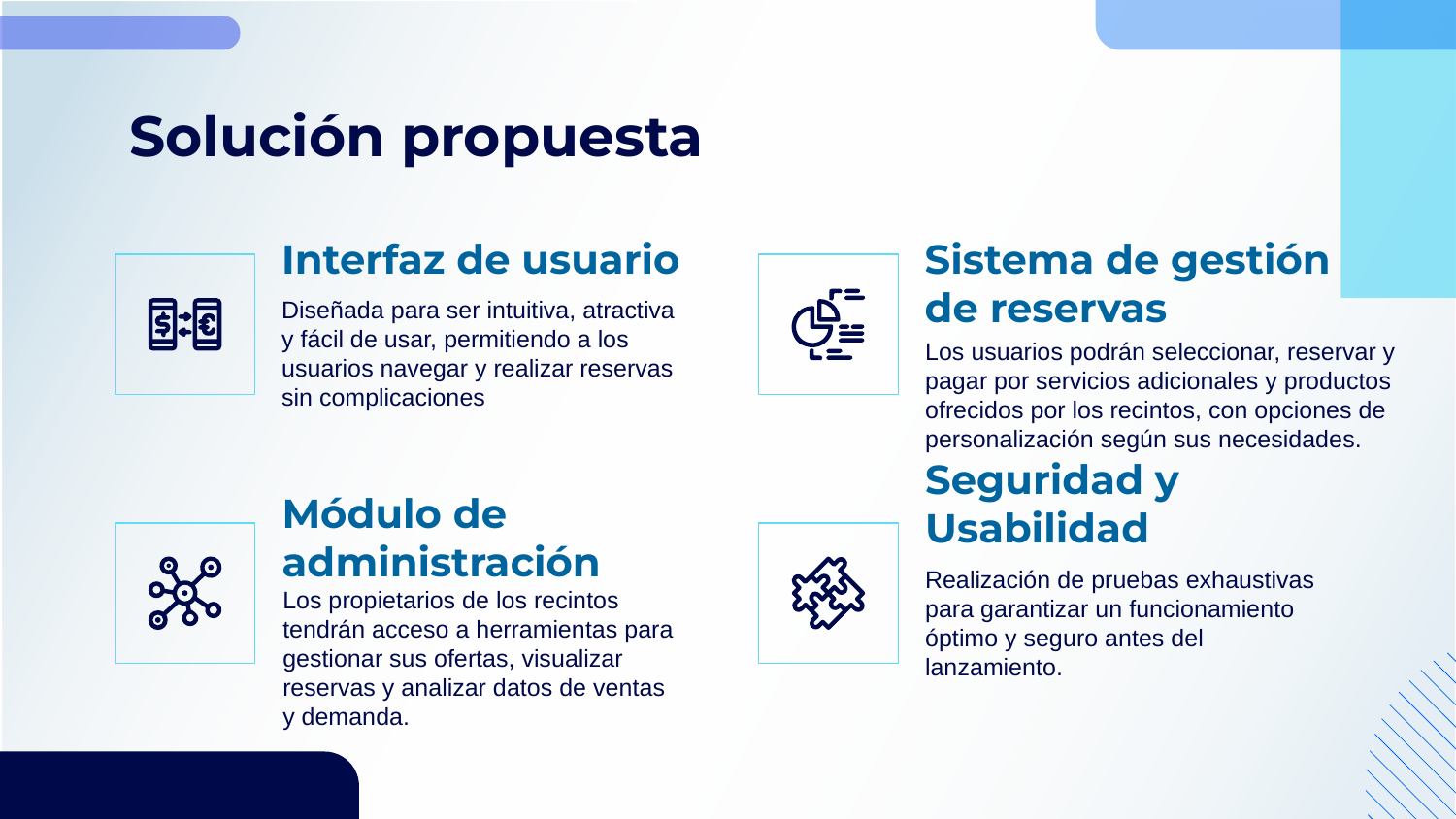

# Solución propuesta
Interfaz de usuario

Diseñada para ser intuitiva, atractiva y fácil de usar, permitiendo a los usuarios navegar y realizar reservas sin complicaciones
Sistema de gestión de reservas

Los usuarios podrán seleccionar, reservar y pagar por servicios adicionales y productos ofrecidos por los recintos, con opciones de personalización según sus necesidades.
Seguridad y Usabilidad

Módulo de administración
Realización de pruebas exhaustivas para garantizar un funcionamiento óptimo y seguro antes del lanzamiento.

Los propietarios de los recintos tendrán acceso a herramientas para gestionar sus ofertas, visualizar reservas y analizar datos de ventas y demanda.